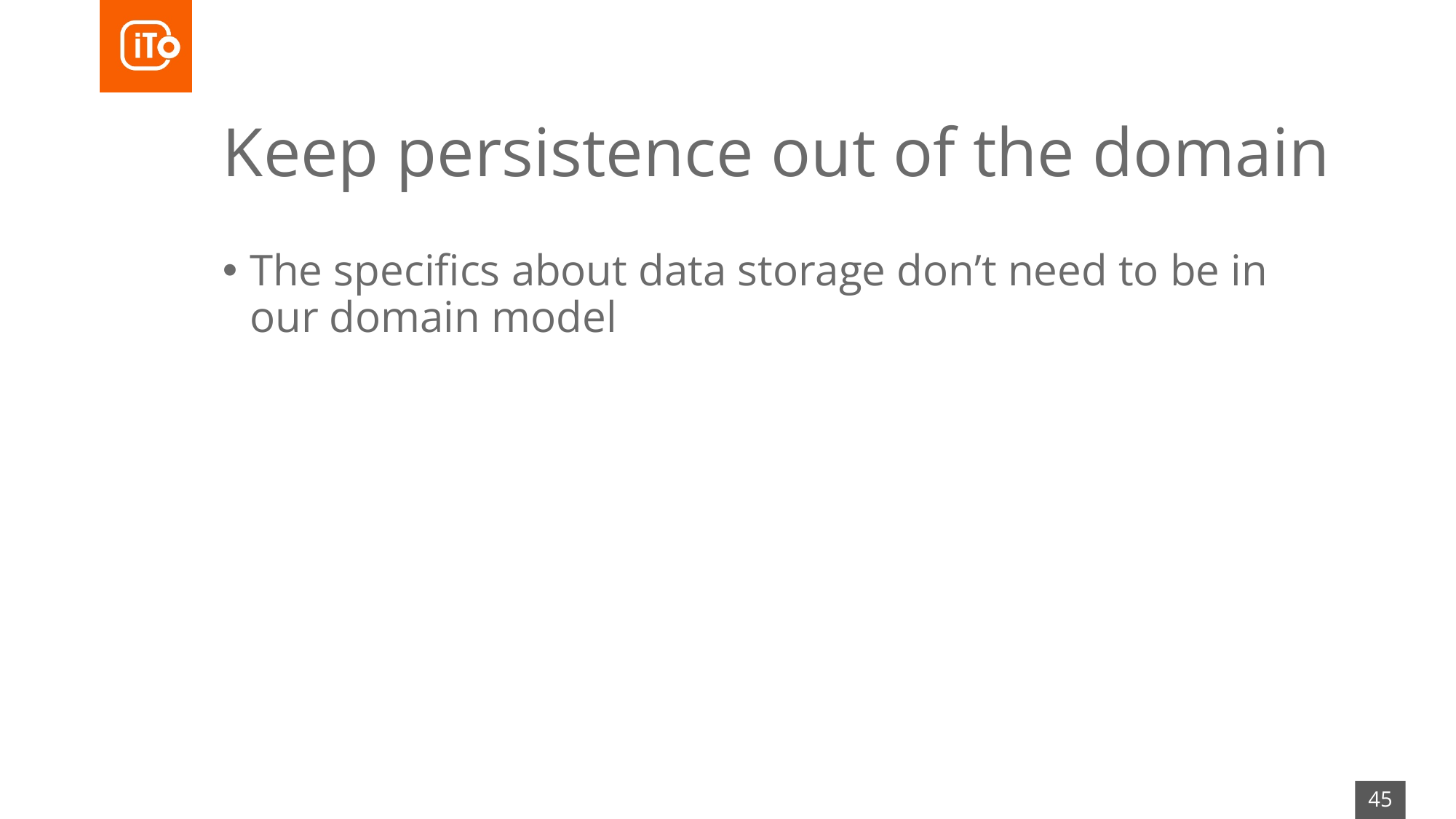

# Keep persistence out of the domain
The specifics about data storage don’t need to be in our domain model
45